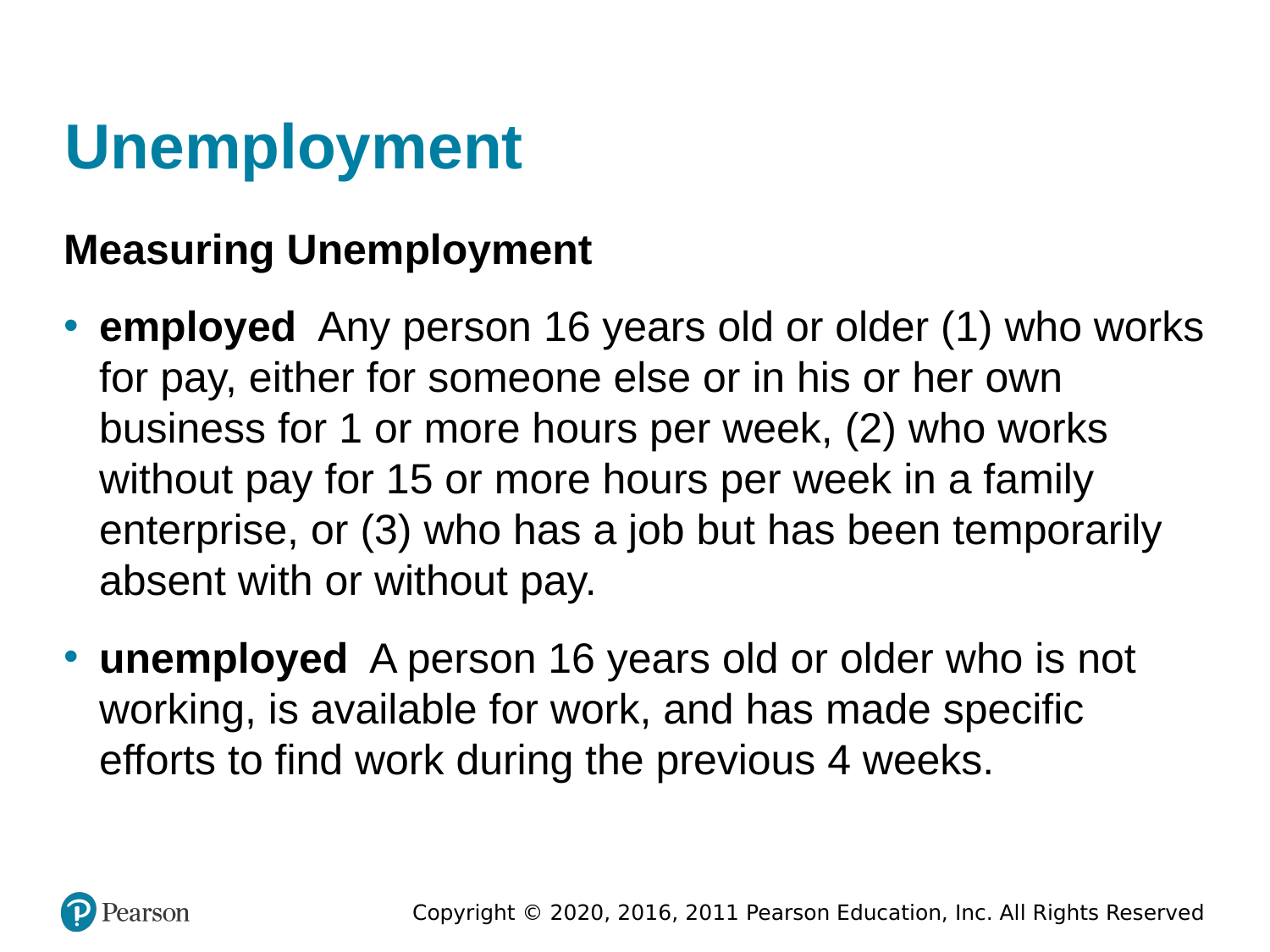

# Unemployment
Measuring Unemployment
employed  Any person 16 years old or older (1) who works for pay, either for someone else or in his or her own business for 1 or more hours per week, (2) who works without pay for 15 or more hours per week in a family enterprise, or (3) who has a job but has been temporarily absent with or without pay.
unemployed  A person 16 years old or older who is not working, is available for work, and has made specific efforts to find work during the previous 4 weeks.